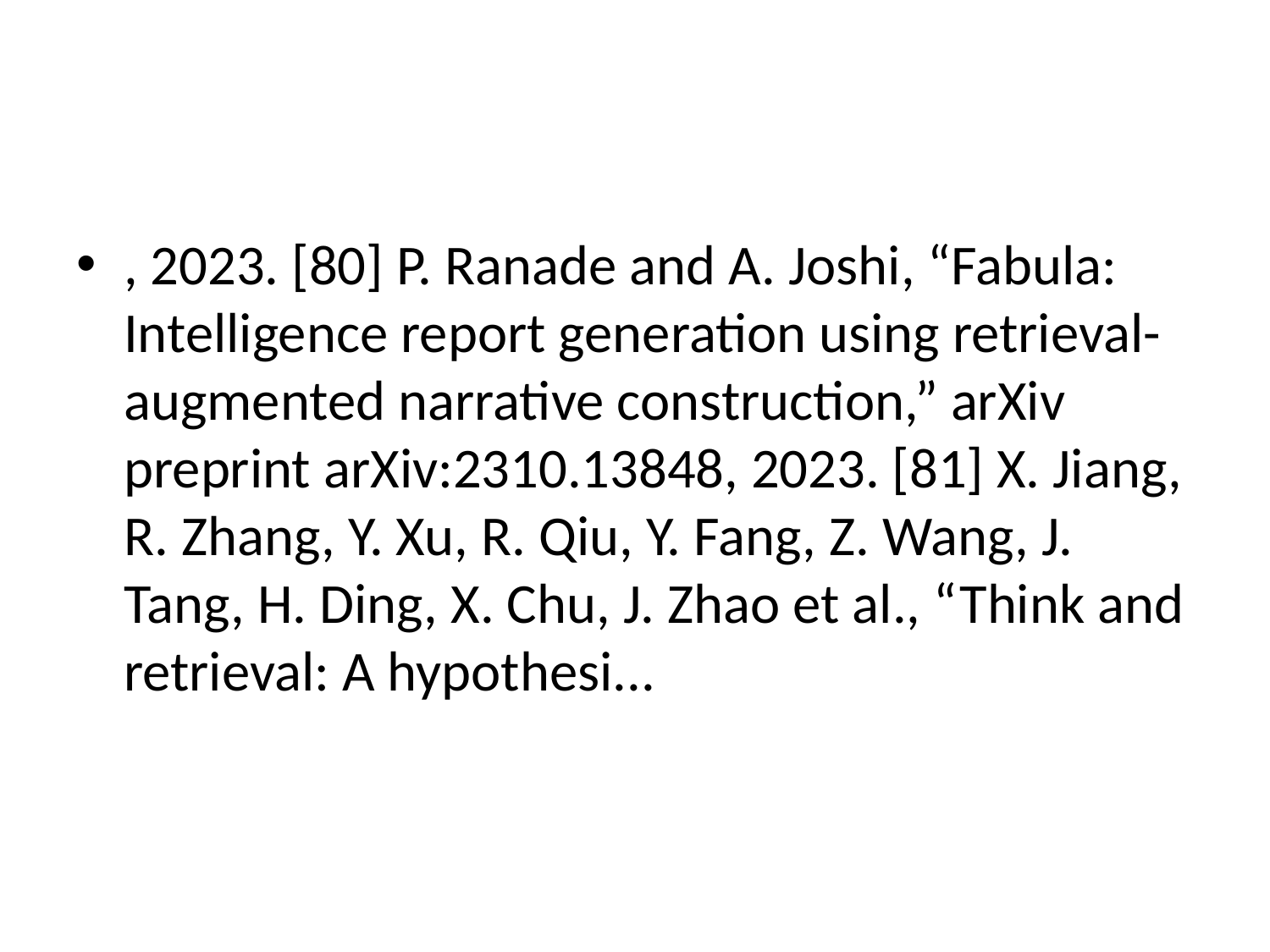

#
, 2023. [80] P. Ranade and A. Joshi, “Fabula: Intelligence report generation using retrieval-augmented narrative construction,” arXiv preprint arXiv:2310.13848, 2023. [81] X. Jiang, R. Zhang, Y. Xu, R. Qiu, Y. Fang, Z. Wang, J. Tang, H. Ding, X. Chu, J. Zhao et al., “Think and retrieval: A hypothesi...